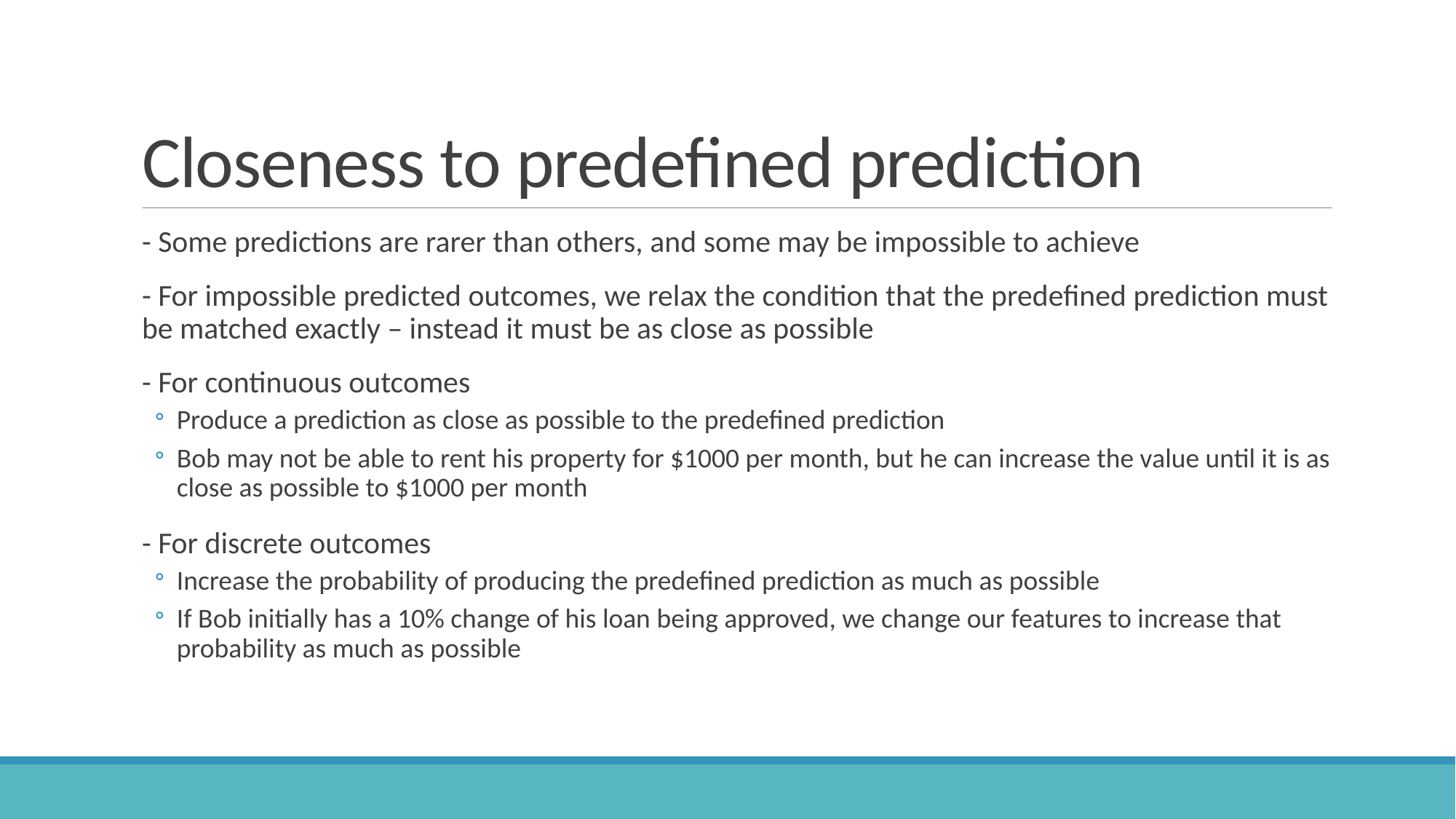

# Closeness to predefined prediction
- Some predictions are rarer than others, and some may be impossible to achieve
- For impossible predicted outcomes, we relax the condition that the predefined prediction must be matched exactly – instead it must be as close as possible
- For continuous outcomes
Produce a prediction as close as possible to the predefined prediction
Bob may not be able to rent his property for $1000 per month, but he can increase the value until it is as close as possible to $1000 per month
- For discrete outcomes
Increase the probability of producing the predefined prediction as much as possible
If Bob initially has a 10% change of his loan being approved, we change our features to increase that probability as much as possible